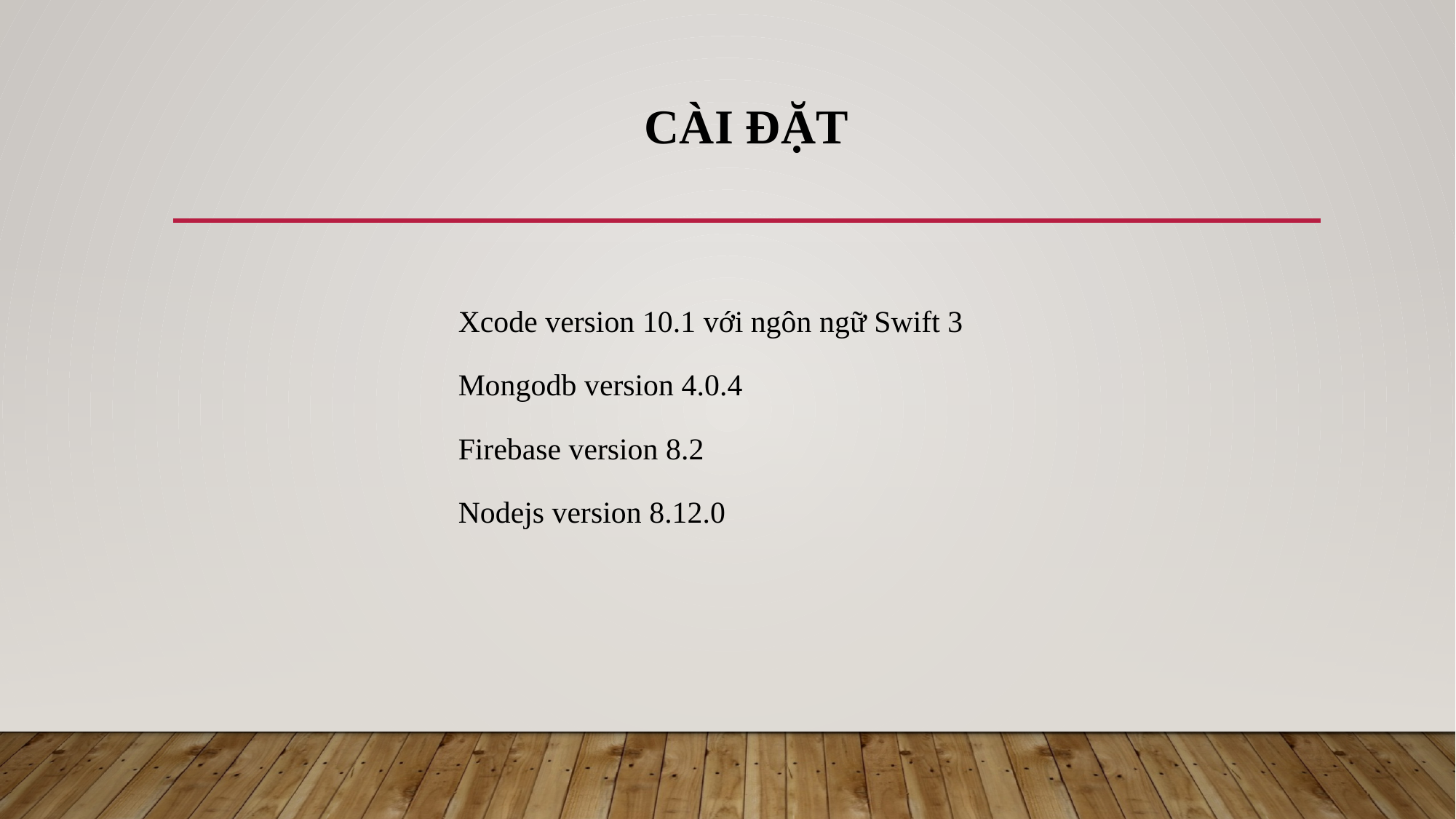

# CÀI ĐẶT
Xcode version 10.1 với ngôn ngữ Swift 3
Mongodb version 4.0.4
Firebase version 8.2
Nodejs version 8.12.0